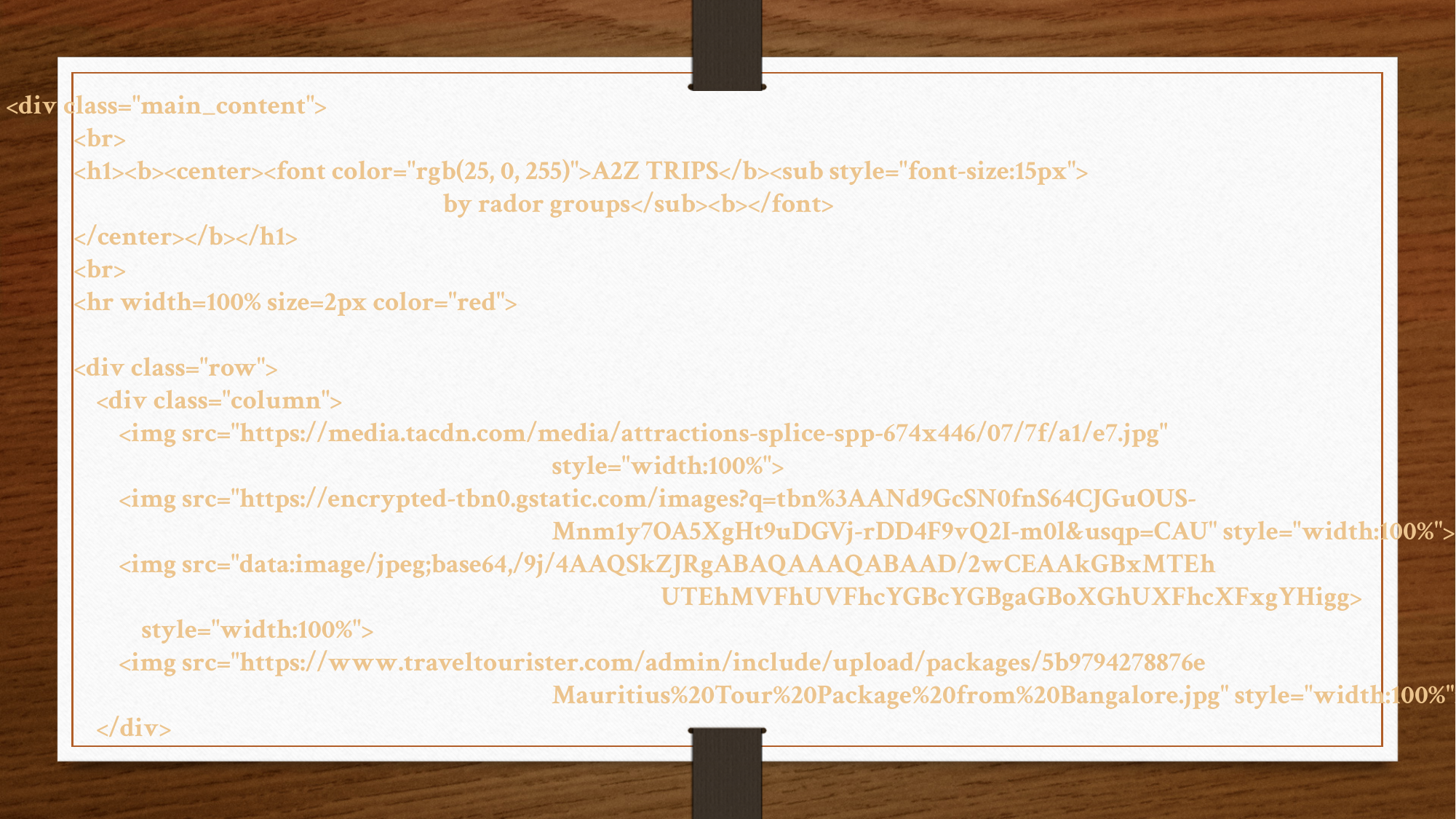

<div class="main_content">
            <br>
            <h1><b><center><font color="rgb(25, 0, 255)">A2Z TRIPS</b><sub style="font-size:15px">
				by rador groups</sub><b></font>
            </center></b></h1>
            <br>
            <hr width=100% size=2px color="red">

            <div class="row">
                <div class="column">
                    <img src="https://media.tacdn.com/media/attractions-splice-spp-674x446/07/7f/a1/e7.jpg"
					style="width:100%">
                    <img src="https://encrypted-tbn0.gstatic.com/images?q=tbn%3AANd9GcSN0fnS64CJGuOUS-
					Mnm1y7OA5XgHt9uDGVj-rDD4F9vQ2I-m0l&usqp=CAU" style="width:100%">
                    <img src="data:image/jpeg;base64,/9j/4AAQSkZJRgABAQAAAQABAAD/2wCEAAkGBxMTEh
						UTEhMVFhUVFhcYGBcYGBgaGBoXGhUXFhcXFxgYHigg>
                        style="width:100%">
                    <img src="https://www.traveltourister.com/admin/include/upload/packages/5b9794278876e
					Mauritius%20Tour%20Package%20from%20Bangalore.jpg" style="width:100%">
                </div>